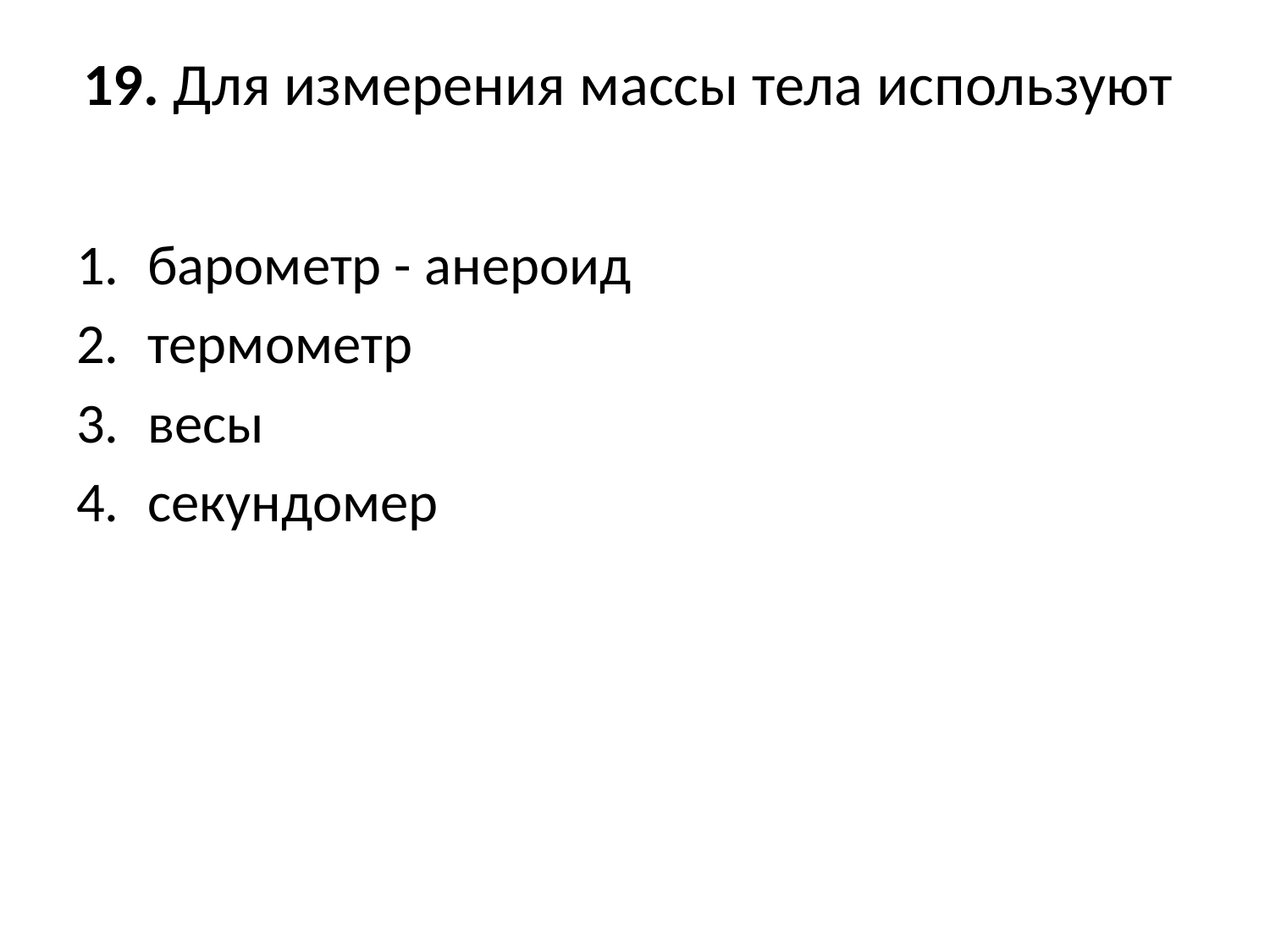

# 19. Для измерения массы тела используют
барометр - анероид
термометр
весы
секундомер